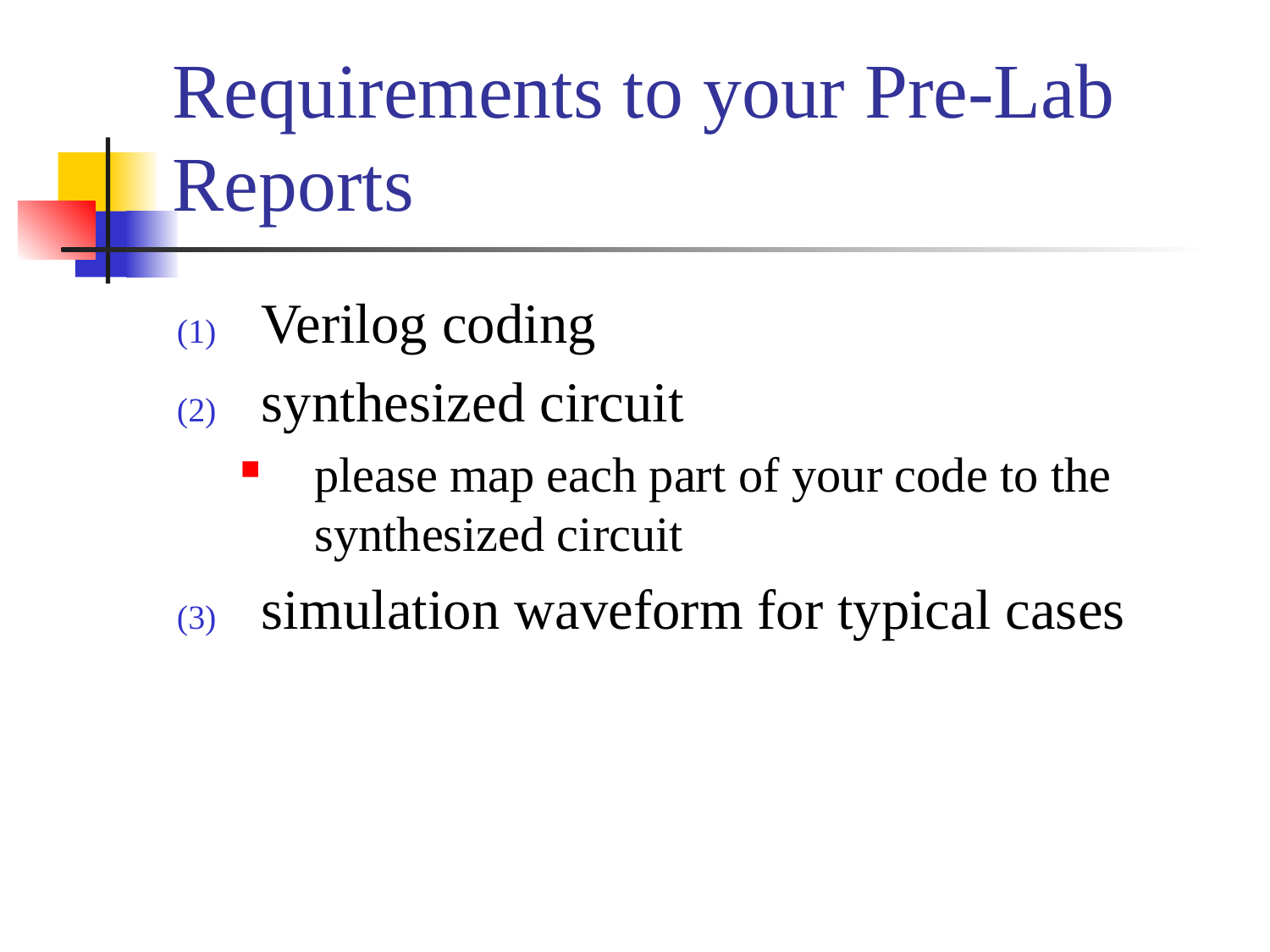

# Requirements to your Pre-Lab Reports
Verilog coding
synthesized circuit
please map each part of your code to the synthesized circuit
simulation waveform for typical cases